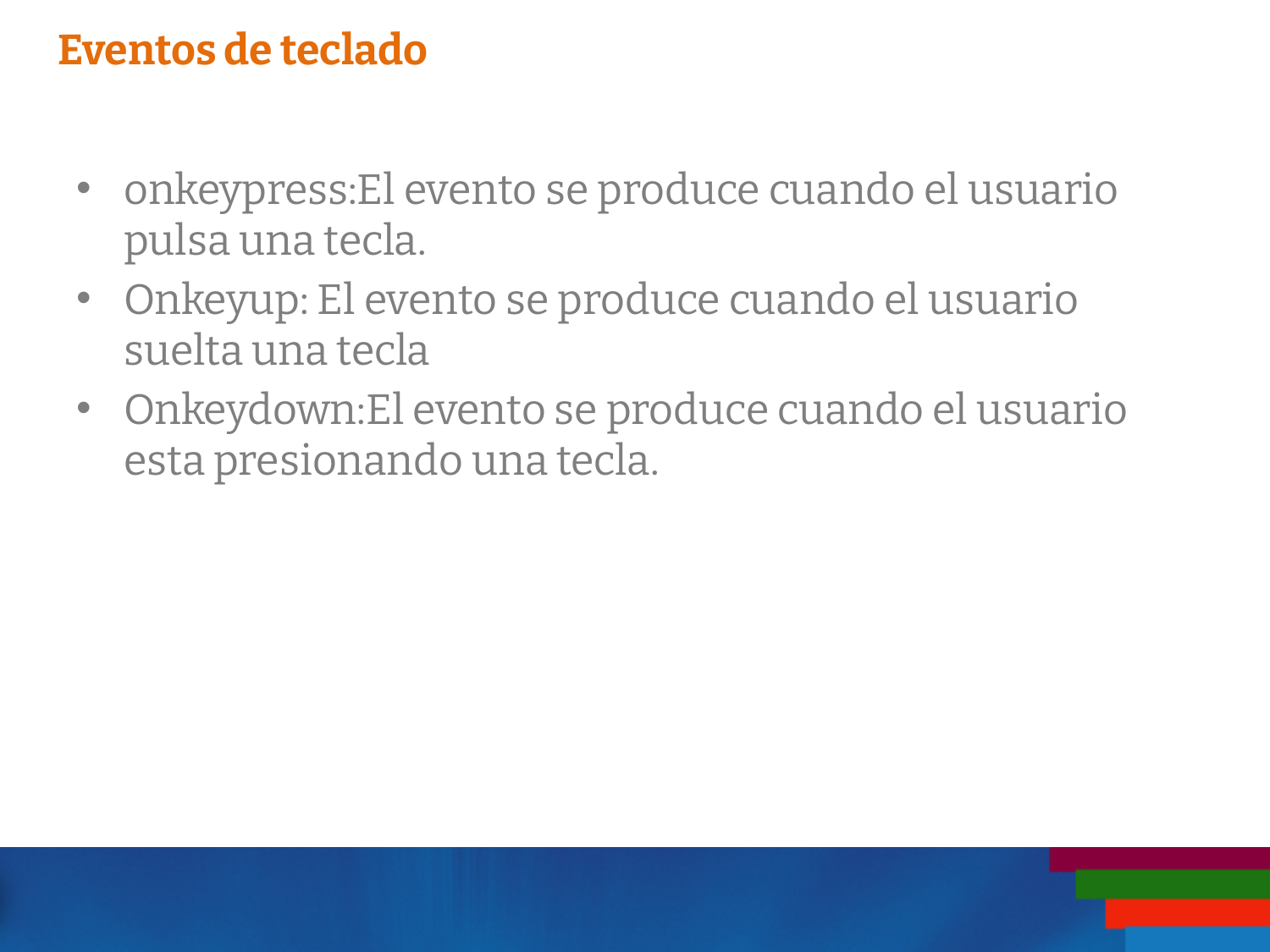

# Eventos de teclado

onkeypress:El evento se produce cuando el usuario pulsa una tecla.
Onkeyup: El evento se produce cuando el usuario suelta una tecla
Onkeydown:El evento se produce cuando el usuario esta presionando una tecla.